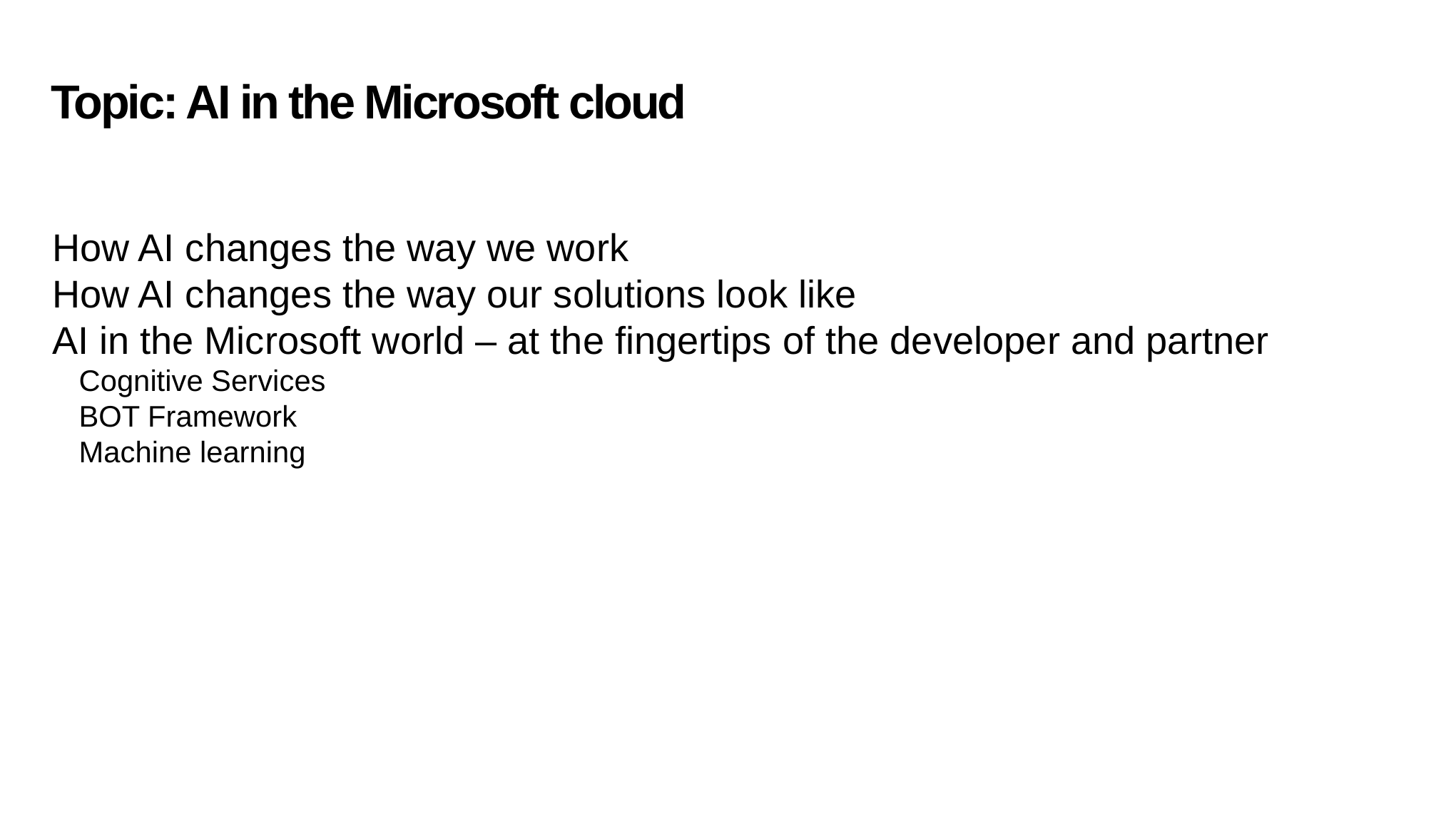

# Topic: AI in the Microsoft cloud
How AI changes the way we work
How AI changes the way our solutions look like
AI in the Microsoft world – at the fingertips of the developer and partner
Cognitive Services
BOT Framework
Machine learning